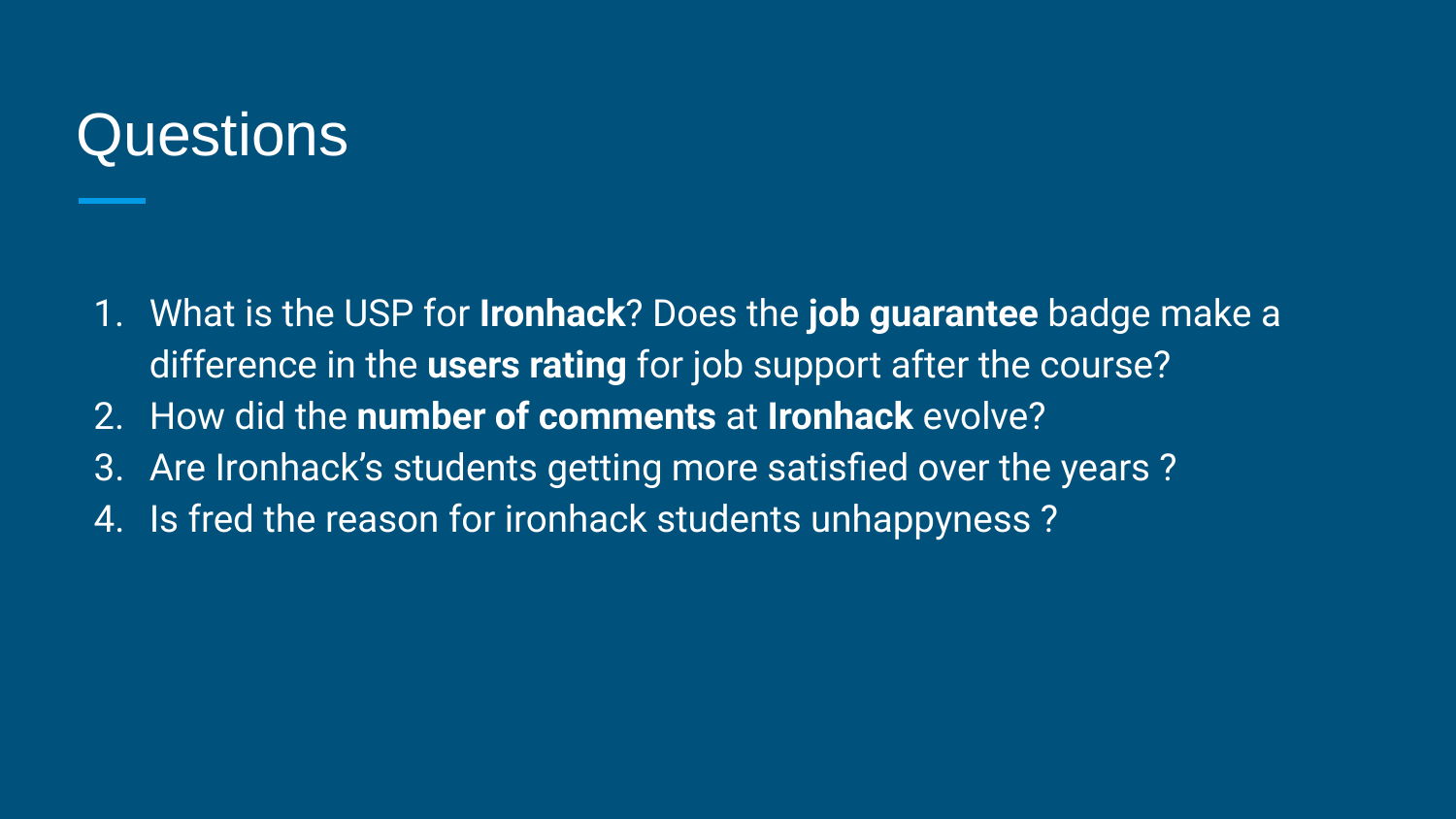

# Questions
What is the USP for Ironhack? Does the job guarantee badge make a difference in the users rating for job support after the course?
How did the number of comments at Ironhack evolve?
Are Ironhack’s students getting more satisfied over the years ?
Is fred the reason for ironhack students unhappyness ?